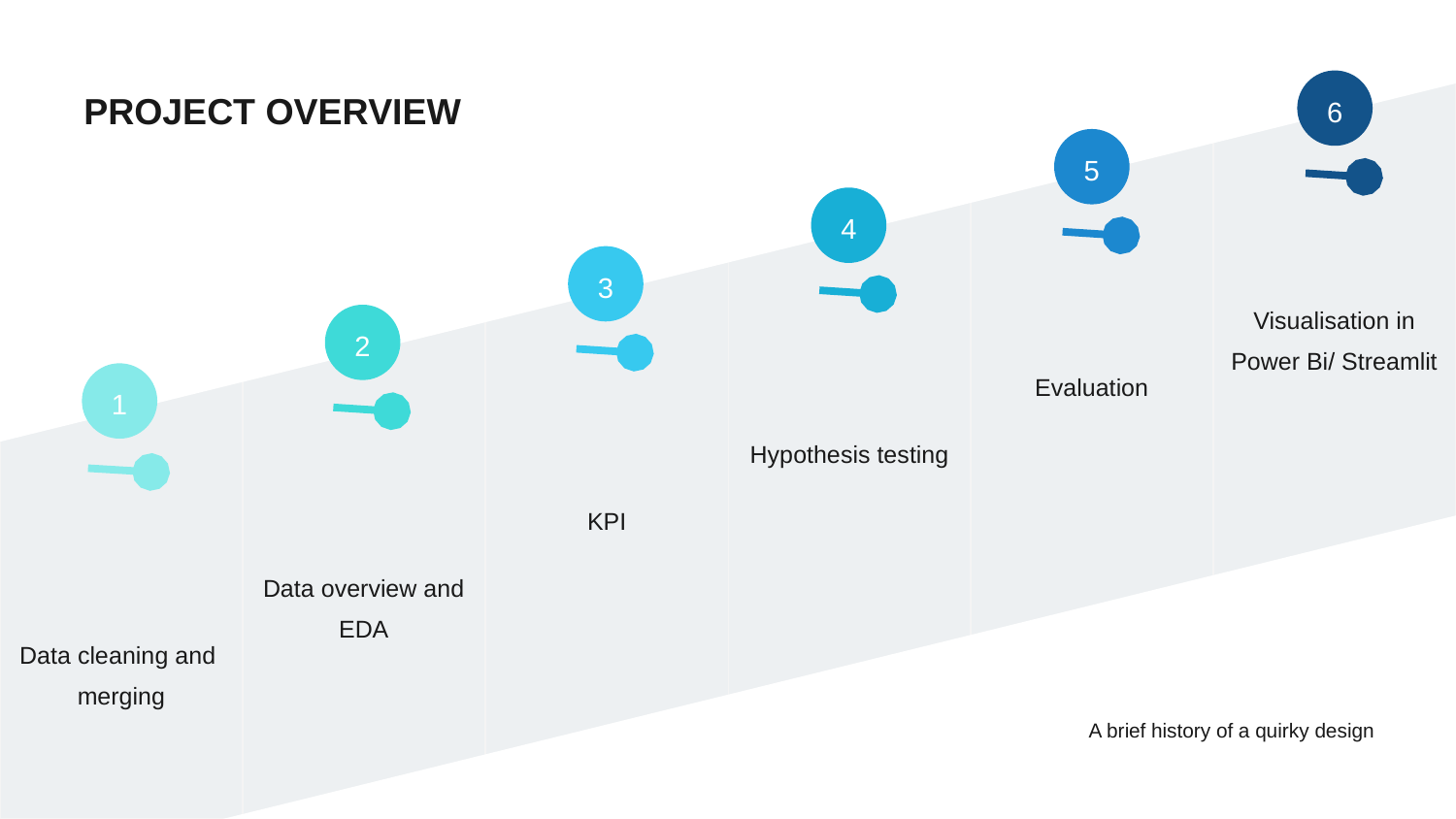

| Data cleaning and merging | Data overview and EDA | KPI | Hypothesis testing | Evaluation | Visualisation in Power Bi/ Streamlit |
| --- | --- | --- | --- | --- | --- |

6
PROJECT OVERVIEW

5

4

3

2

1

A brief history of a quirky design